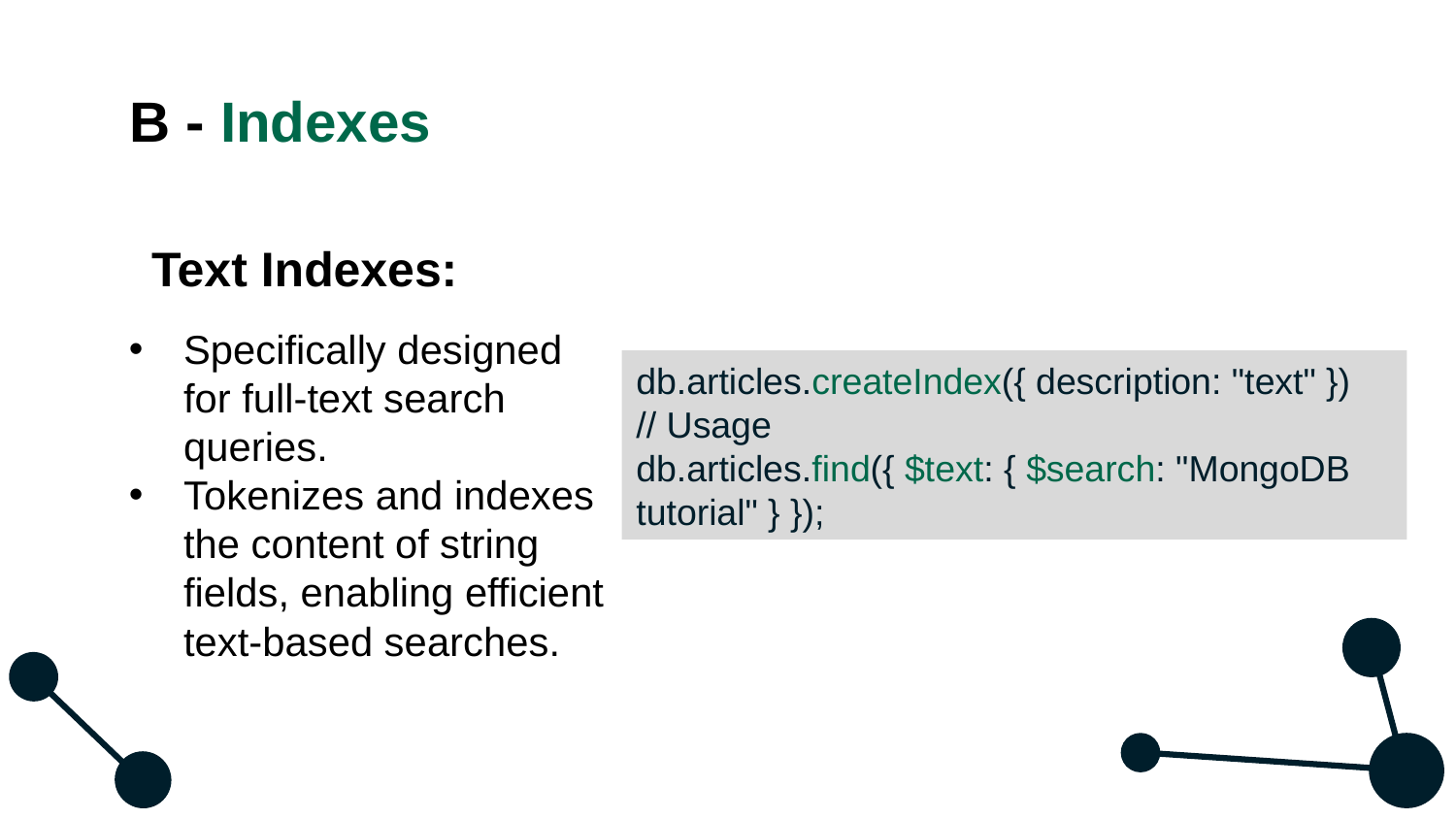

# B - Indexes
Text Indexes:
Specifically designed for full-text search queries.
Tokenizes and indexes the content of string fields, enabling efficient text-based searches.
db.articles.createIndex({ description: "text" })
// Usage
db.articles.find({ $text: { $search: "MongoDB tutorial" } });